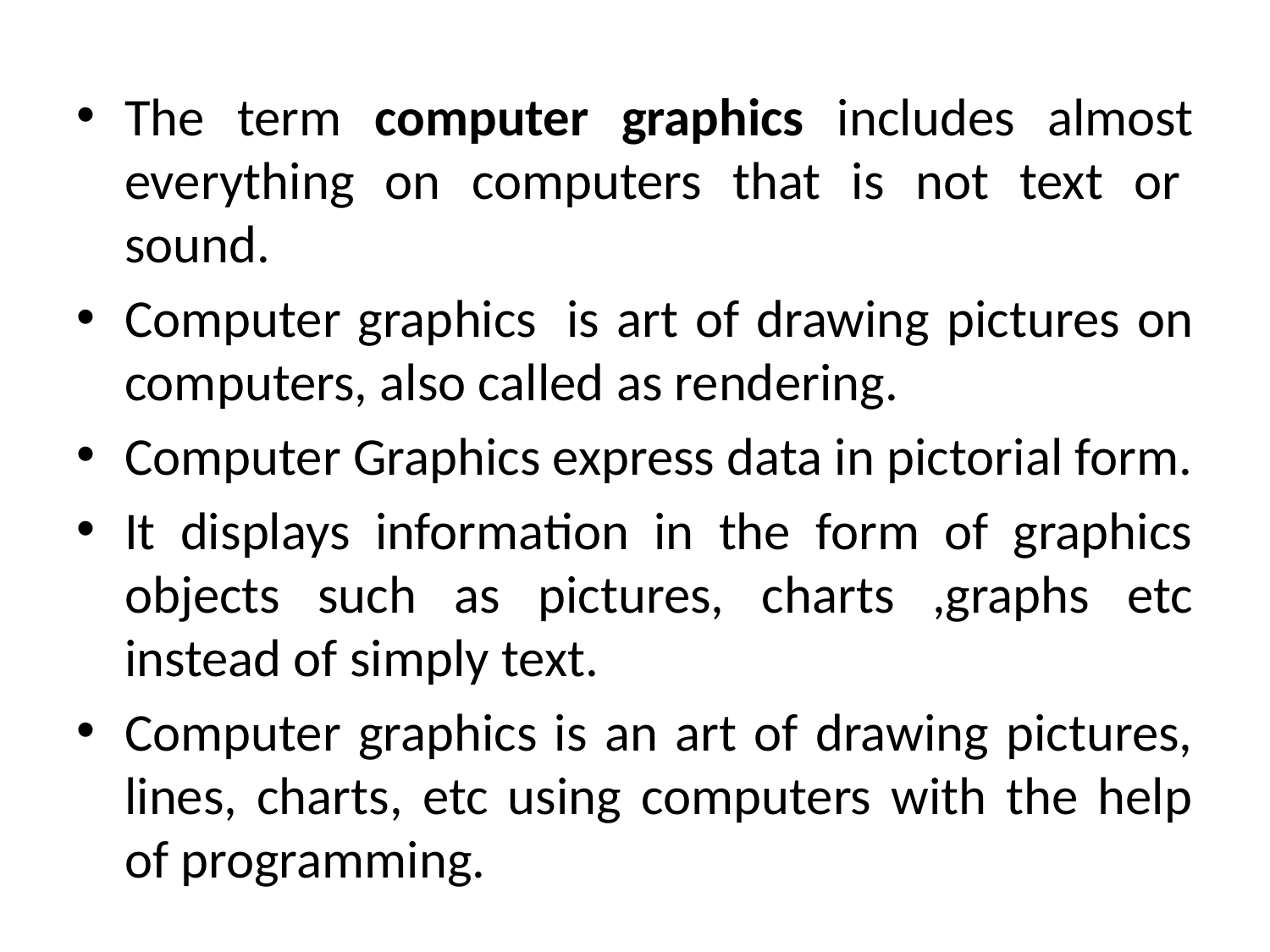

The term computer graphics includes almost everything on computers that is not text or  sound.
Computer graphics  is art of drawing pictures on computers, also called as rendering.
Computer Graphics express data in pictorial form.
It displays information in the form of graphics objects such as pictures, charts ,graphs etc instead of simply text.
Computer graphics is an art of drawing pictures, lines, charts, etc using computers with the help of programming.